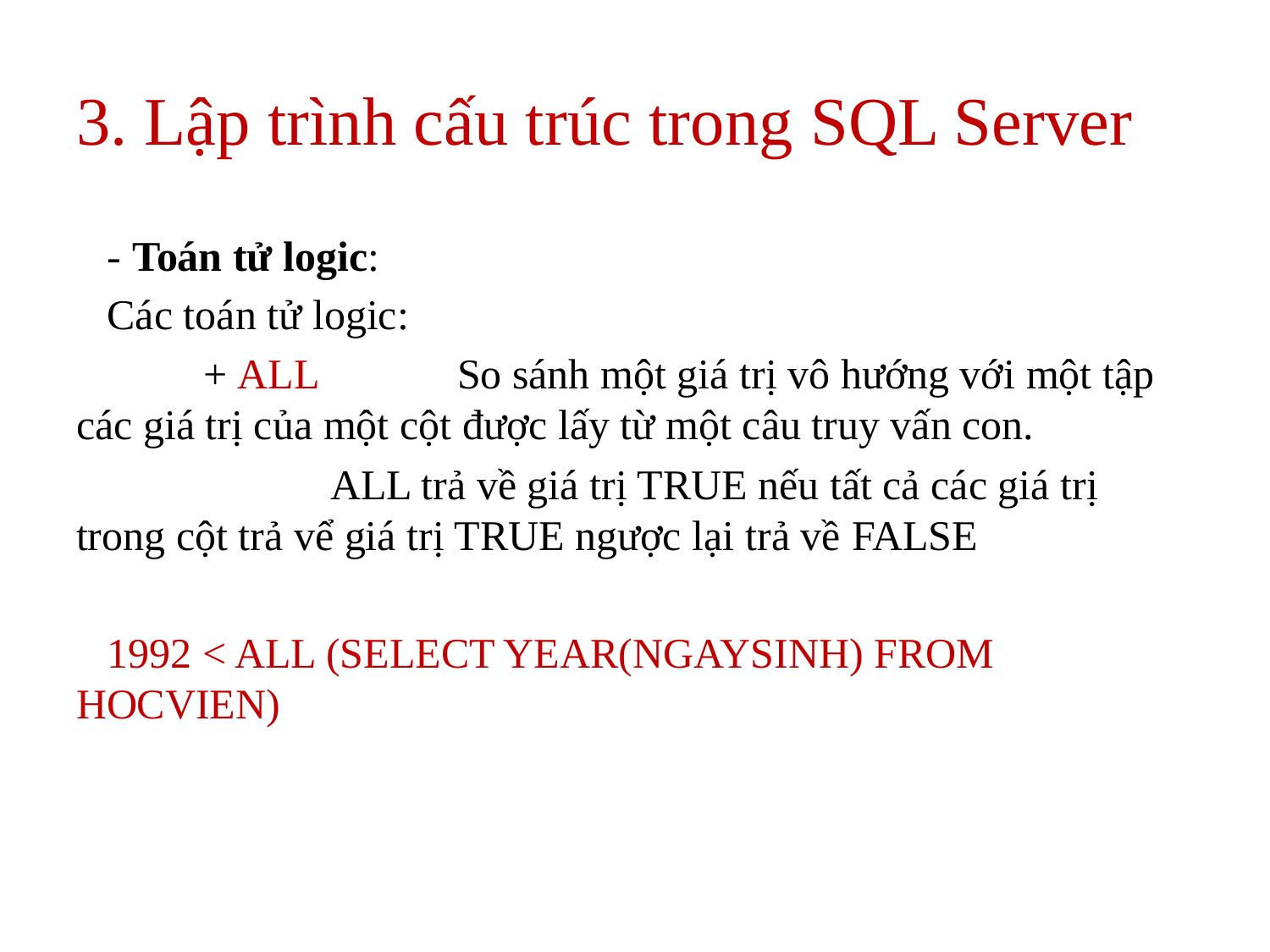

# 3. Lập trình cấu trúc trong SQL Server
- Toán tử logic:
Các toán tử logic:
	+ ALL 	So sánh một giá trị vô hướng với một tập các giá trị của một cột được lấy từ một câu truy vấn con.
		ALL trả về giá trị TRUE nếu tất cả các giá trị trong cột trả vể giá trị TRUE ngược lại trả về FALSE

1992 < ALL (SELECT YEAR(NGAYSINH) FROM HOCVIEN)